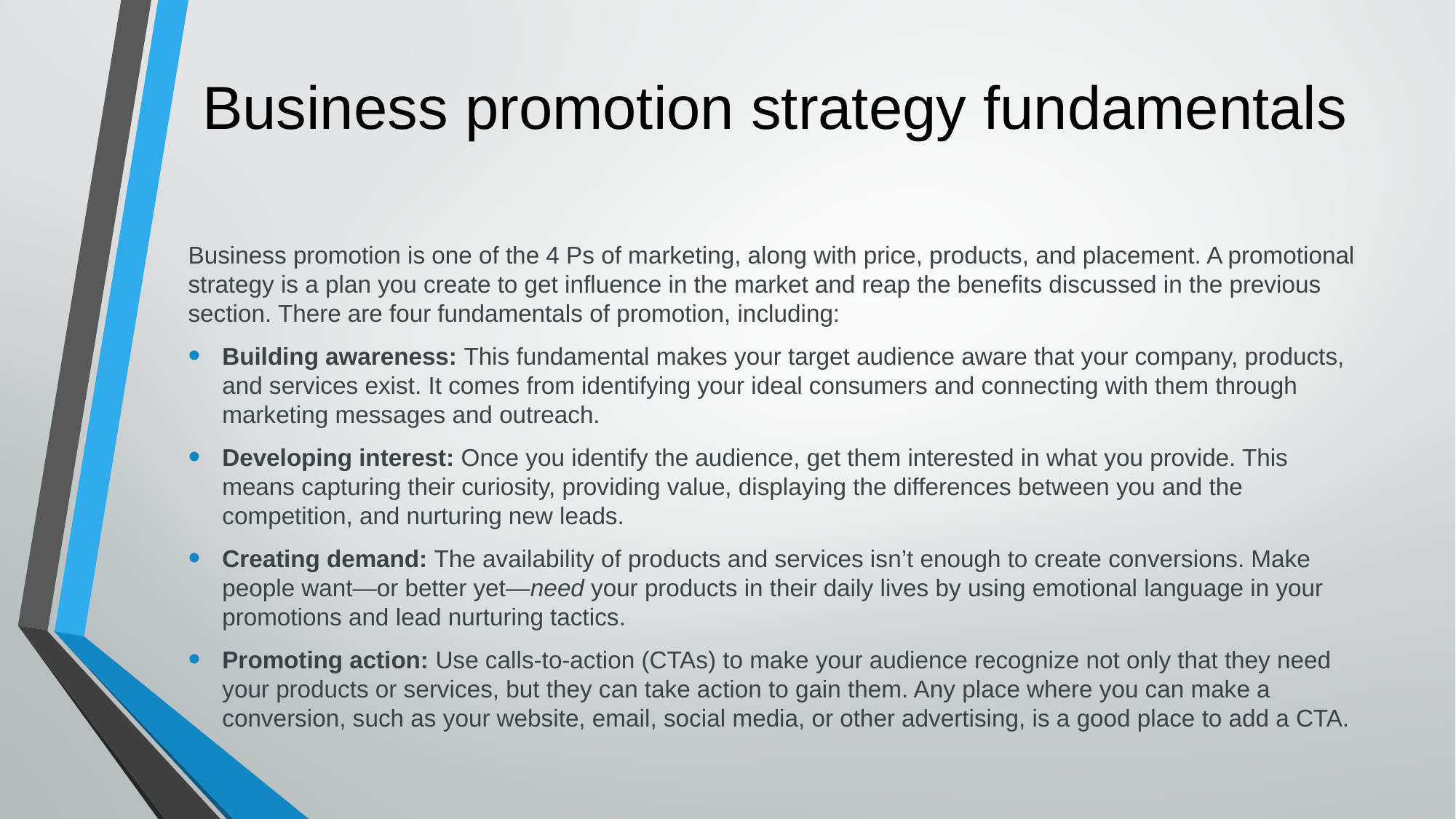

# Business promotion strategy fundamentals
Business promotion is one of the 4 Ps of marketing, along with price, products, and placement. A promotional strategy is a plan you create to get influence in the market and reap the benefits discussed in the previous section. There are four fundamentals of promotion, including:
Building awareness: This fundamental makes your target audience aware that your company, products, and services exist. It comes from identifying your ideal consumers and connecting with them through marketing messages and outreach.
Developing interest: Once you identify the audience, get them interested in what you provide. This means capturing their curiosity, providing value, displaying the differences between you and the competition, and nurturing new leads.
Creating demand: The availability of products and services isn’t enough to create conversions. Make people want—or better yet—need your products in their daily lives by using emotional language in your promotions and lead nurturing tactics.
Promoting action: Use calls-to-action (CTAs) to make your audience recognize not only that they need your products or services, but they can take action to gain them. Any place where you can make a conversion, such as your website, email, social media, or other advertising, is a good place to add a CTA.